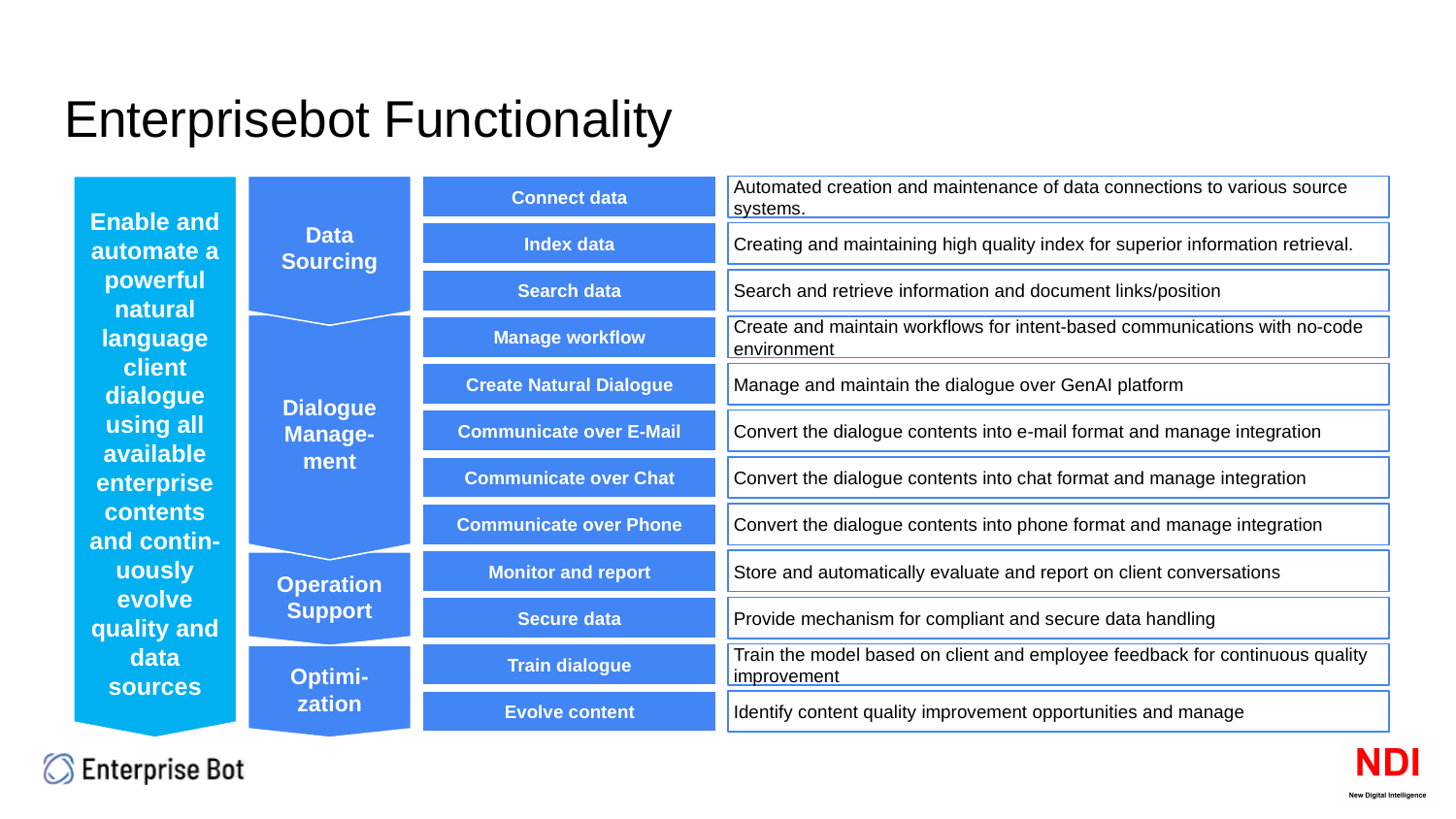

# Enterprisebot Functionality

Data Sourcing
Enable and automate a powerful natural language client dialogue using all available enterprise contents and contin-uously evolve quality and data sources
Connect data
Automated creation and maintenance of data connections to various source systems.
Index data
Creating and maintaining high quality index for superior information retrieval.
Search data
Search and retrieve information and document links/position
Dialogue Manage-ment
Manage workflow
Create and maintain workflows for intent-based communications with no-code environment

Create Natural Dialogue
Manage and maintain the dialogue over GenAI platform

Communicate over E-Mail
Convert the dialogue contents into e-mail format and manage integration
Communicate over Chat
Convert the dialogue contents into chat format and manage integration
Communicate over Phone
Convert the dialogue contents into phone format and manage integration

Monitor and report
Store and automatically evaluate and report on client conversations
Operation Support
Secure data
Provide mechanism for compliant and secure data handling

Train dialogue
Train the model based on client and employee feedback for continuous quality improvement
Optimi-zation
Evolve content
Identify content quality improvement opportunities and manage